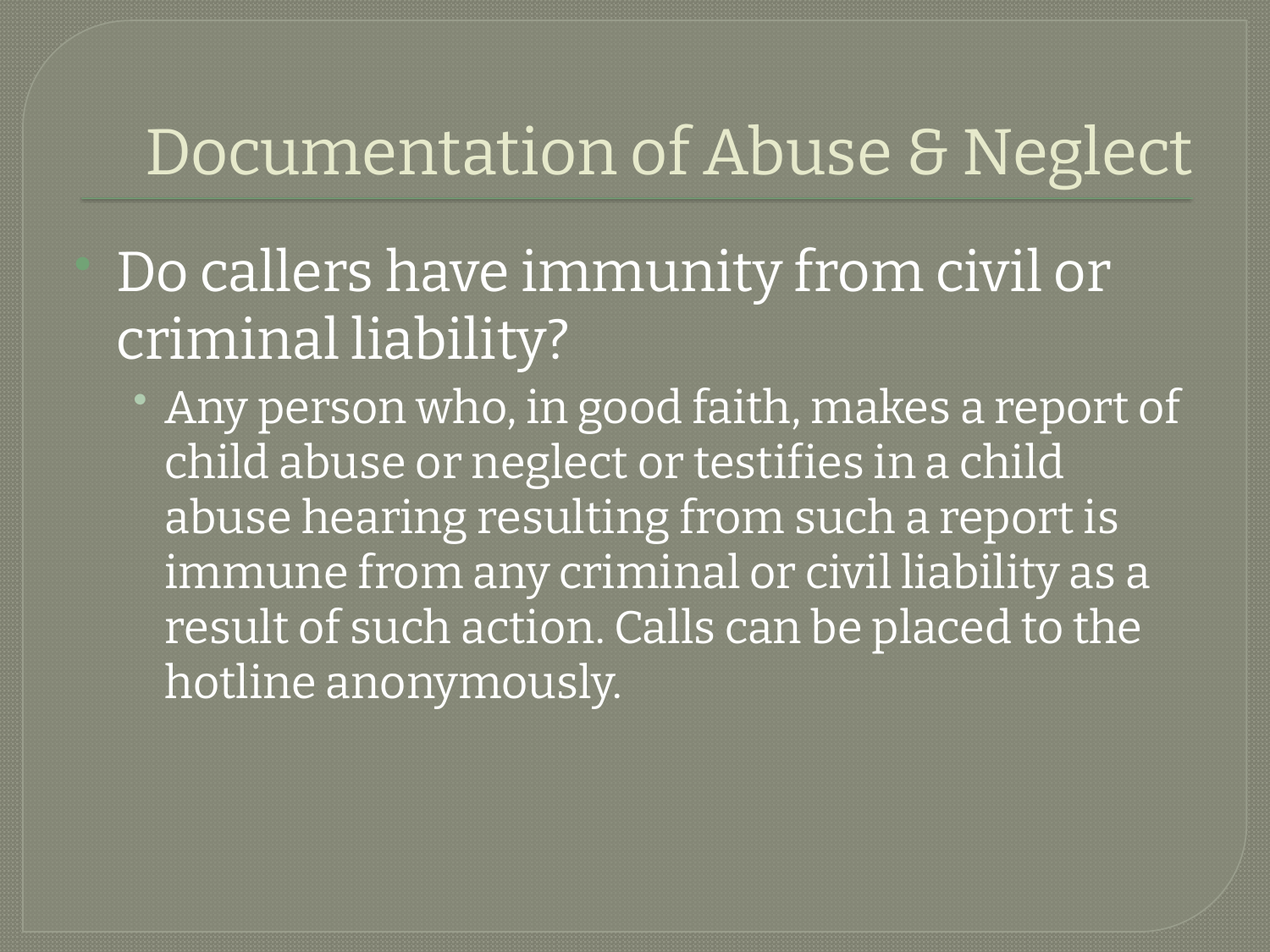

# Documentation of Abuse & Neglect
Do callers have immunity from civil or criminal liability?
Any person who, in good faith, makes a report of child abuse or neglect or testifies in a child abuse hearing resulting from such a report is immune from any criminal or civil liability as a result of such action. Calls can be placed to the hotline anonymously.